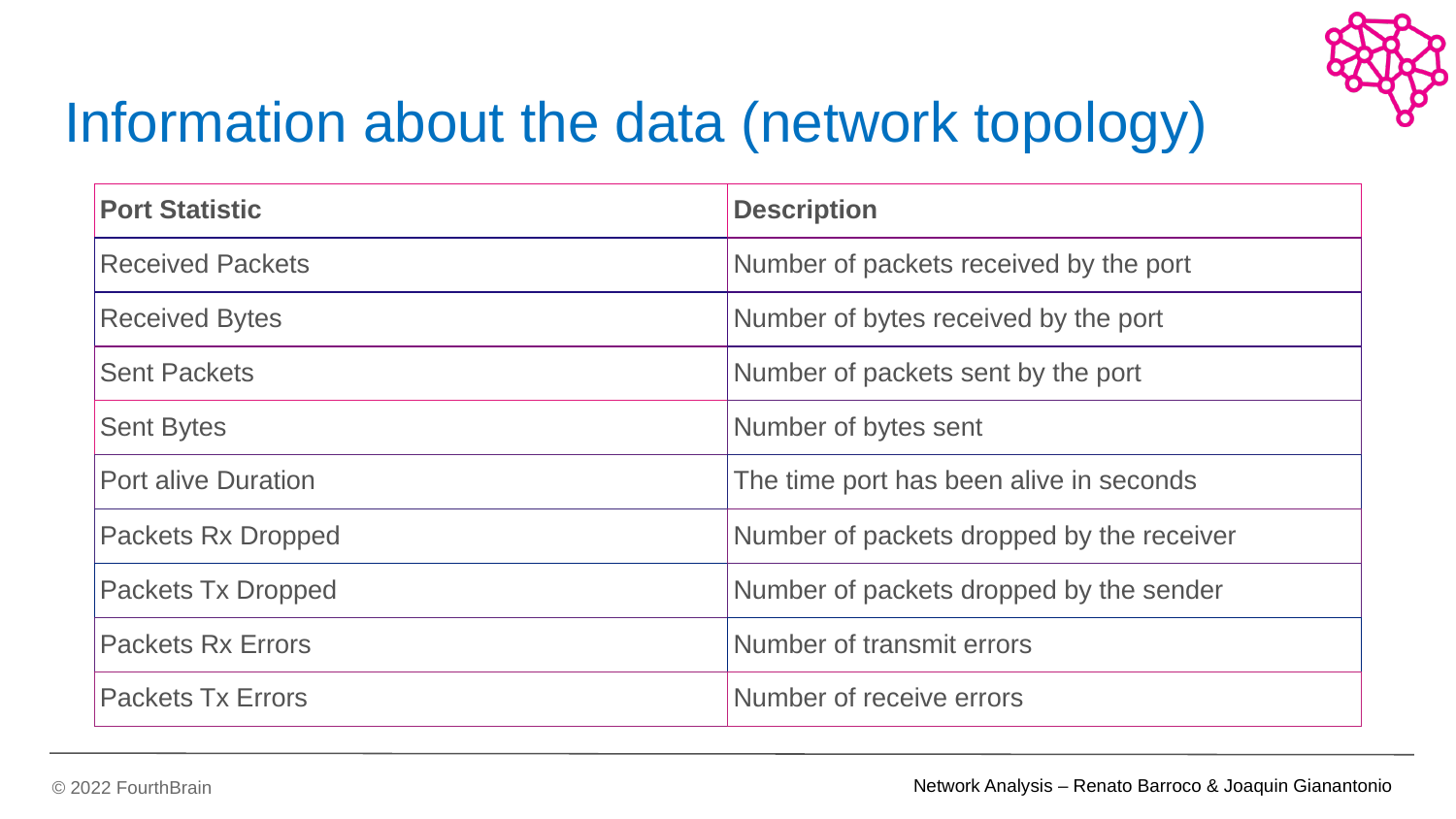

# Information about the data (network topology)
| Port Statistic | Description |
| --- | --- |
| Received Packets | Number of packets received by the port |
| Received Bytes | Number of bytes received by the port |
| Sent Packets | Number of packets sent by the port |
| Sent Bytes | Number of bytes sent |
| Port alive Duration | The time port has been alive in seconds |
| Packets Rx Dropped | Number of packets dropped by the receiver |
| Packets Tx Dropped | Number of packets dropped by the sender |
| Packets Rx Errors | Number of transmit errors |
| Packets Tx Errors | Number of receive errors |